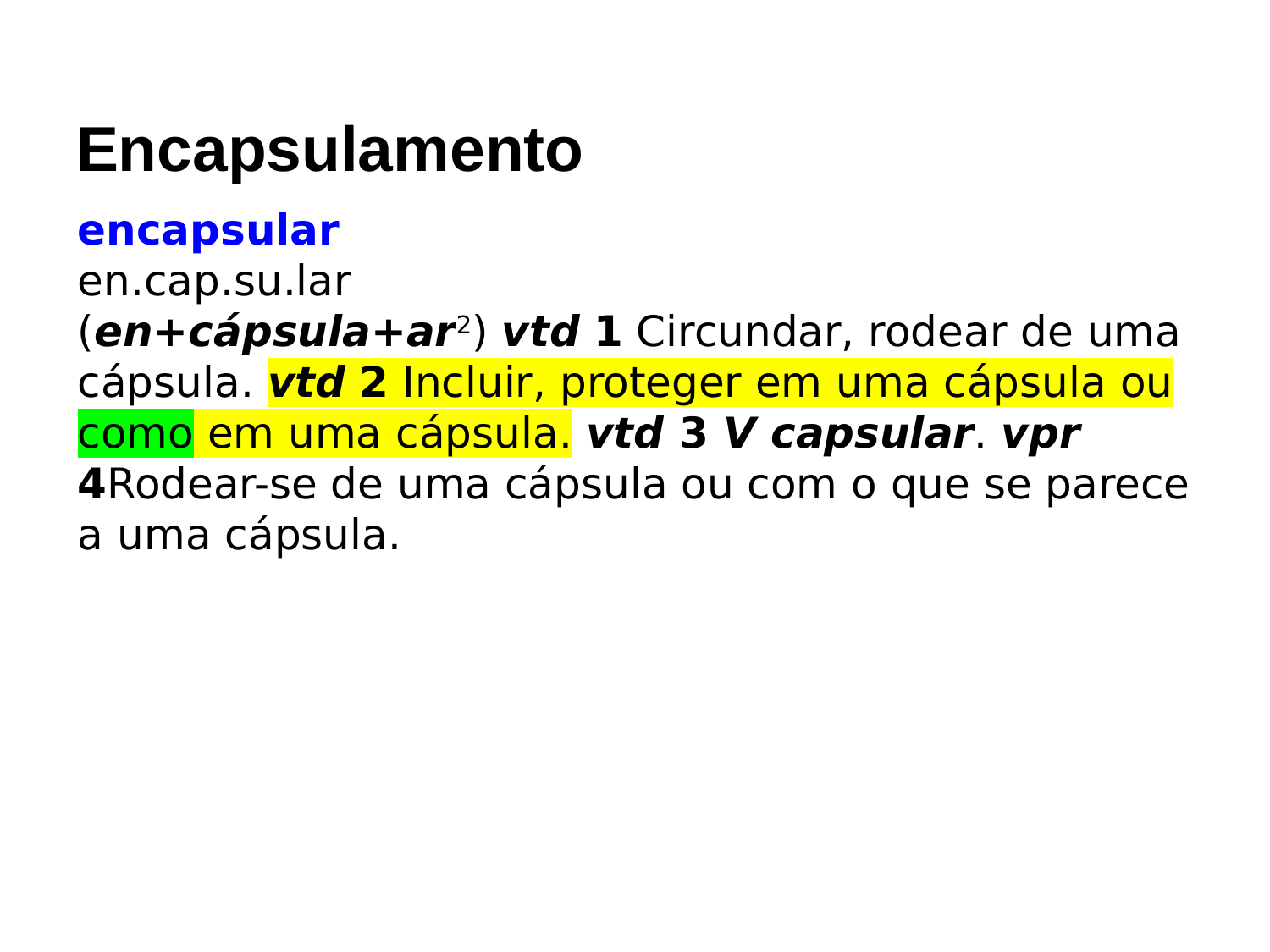

# Encapsulamento
encapsular
en.cap.su.lar
(en+cápsula+ar2) vtd 1 Circundar, rodear de uma cápsula. vtd 2 Incluir, proteger em uma cápsula ou como em uma cápsula. vtd 3 V capsular. vpr 4Rodear-se de uma cápsula ou com o que se parece a uma cápsula.